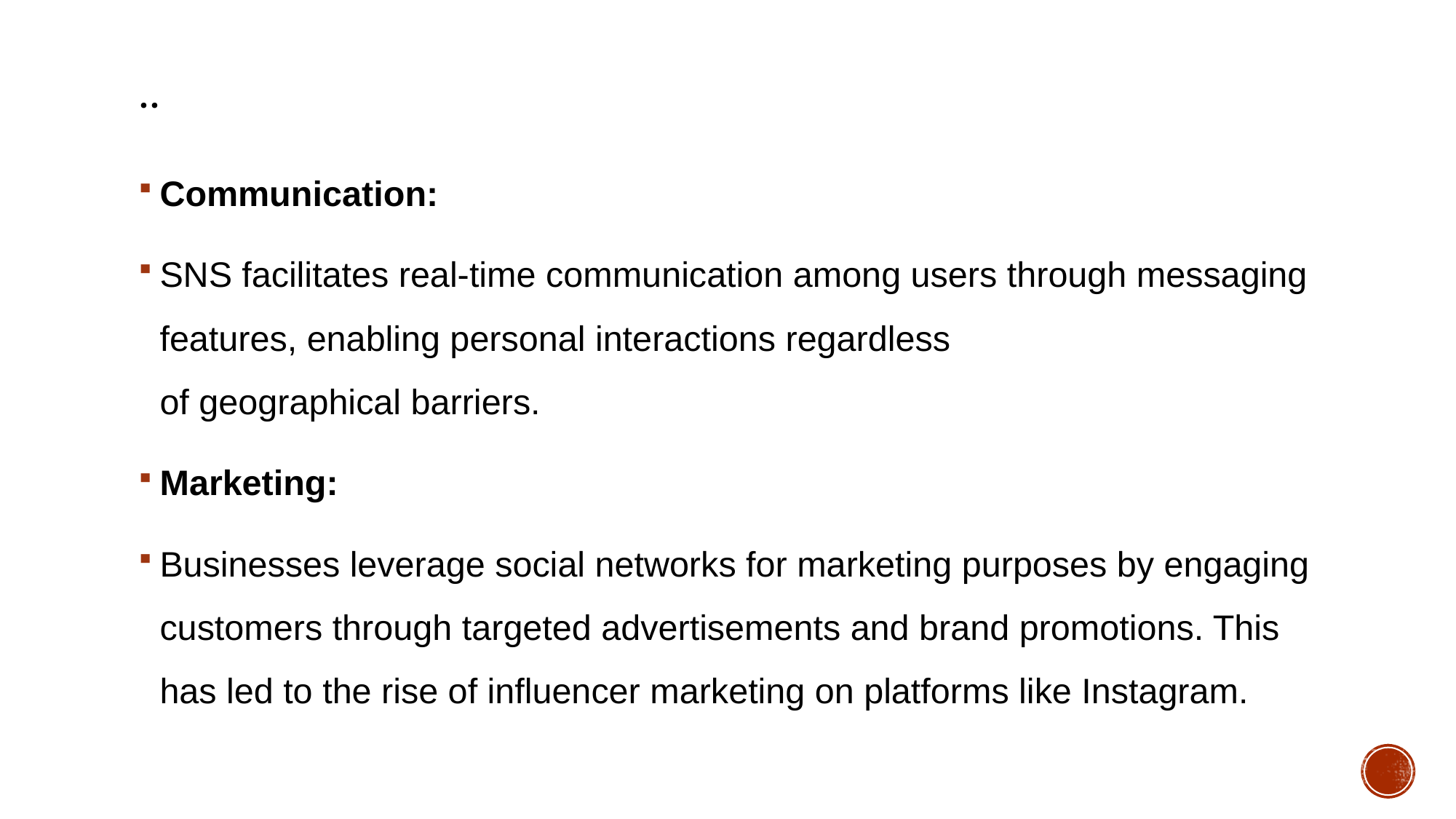

# ..
Communication:
SNS facilitates real-time communication among users through messaging features, enabling personal interactions regardless of geographical barriers.
Marketing:
Businesses leverage social networks for marketing purposes by engaging customers through targeted advertisements and brand promotions. This has led to the rise of influencer marketing on platforms like Instagram.